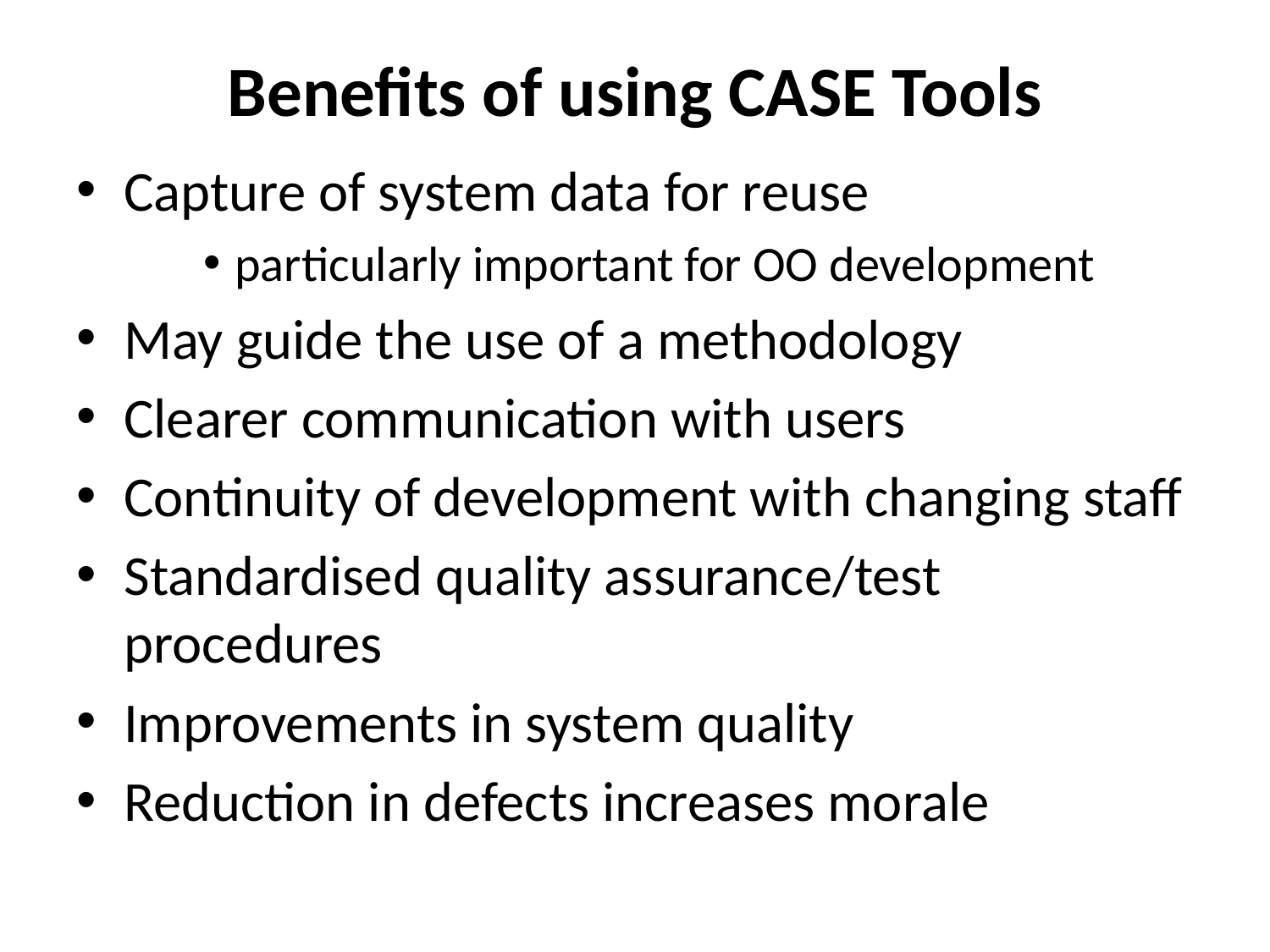

# Benefits of using CASE Tools
Capture of system data for reuse
particularly important for OO development
May guide the use of a methodology
Clearer communication with users
Continuity of development with changing staff
Standardised quality assurance/test procedures
Improvements in system quality
Reduction in defects increases morale